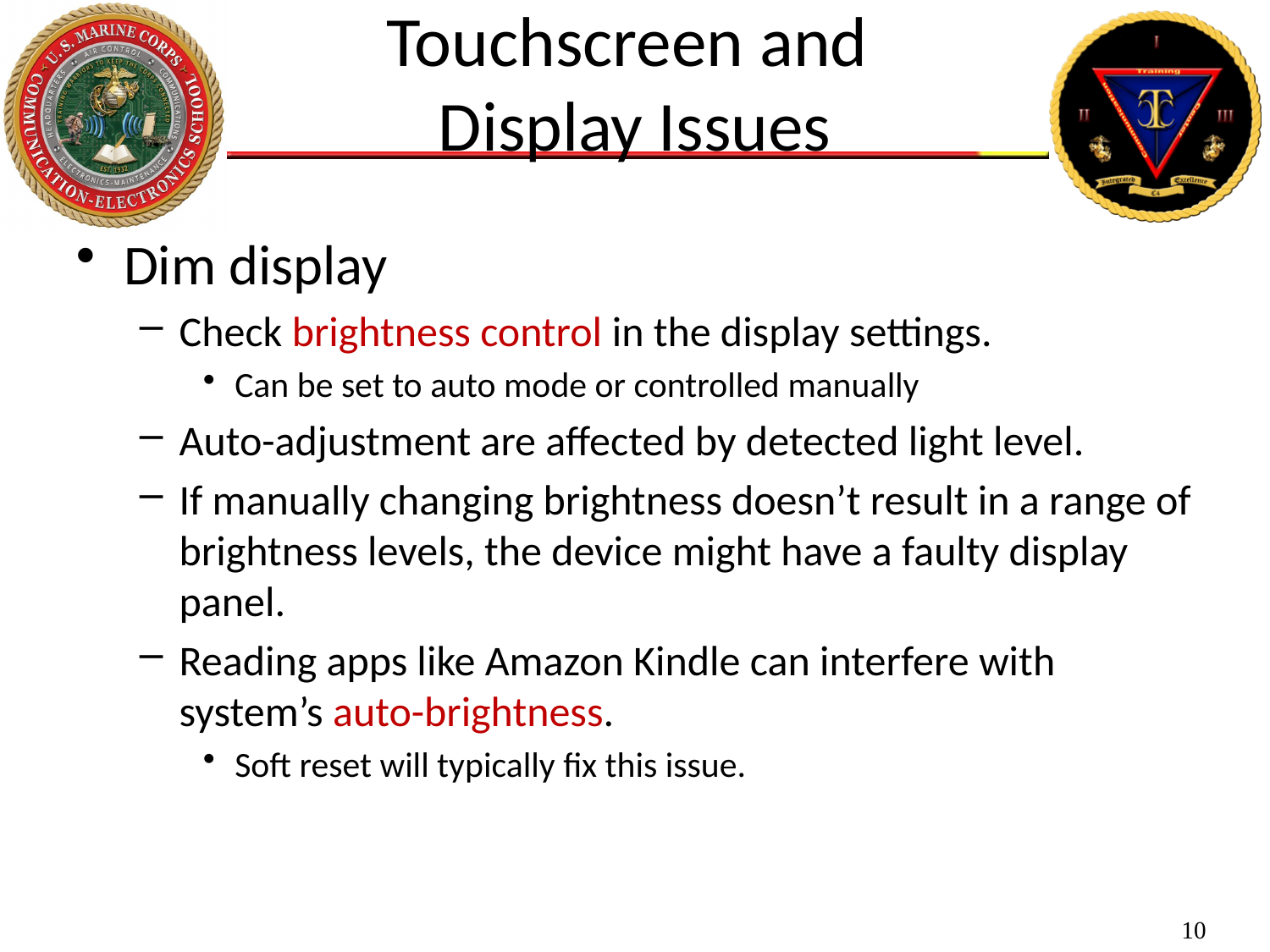

# Touchscreen and Display Issues
Dim display
Check brightness control in the display settings.
Can be set to auto mode or controlled manually
Auto-adjustment are affected by detected light level.
If manually changing brightness doesn’t result in a range of brightness levels, the device might have a faulty display panel.
Reading apps like Amazon Kindle can interfere with system’s auto-brightness.
Soft reset will typically fix this issue.